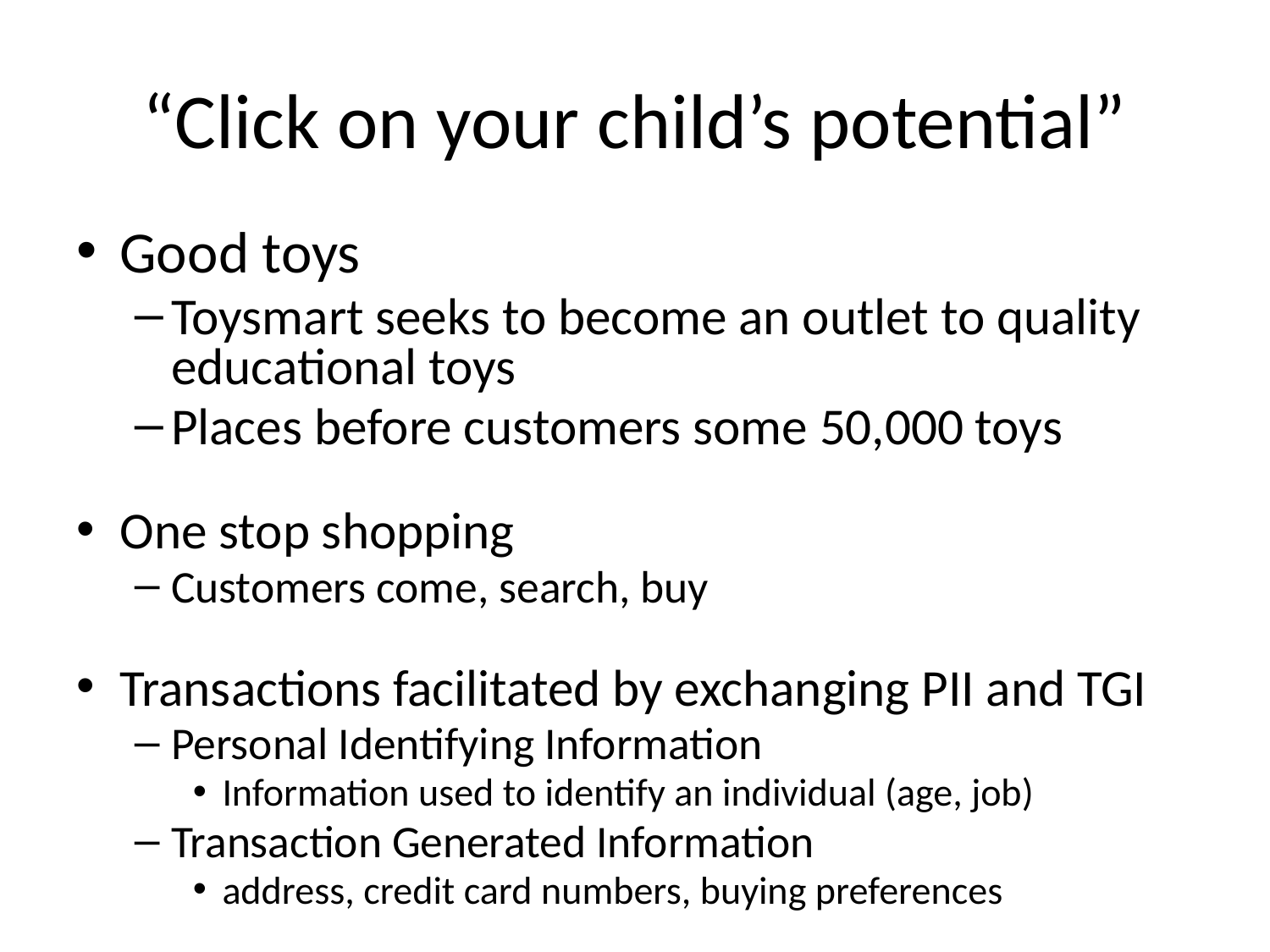

# “Click on your child’s potential”
Good toys
Toysmart seeks to become an outlet to quality educational toys
Places before customers some 50,000 toys

One stop shopping
Customers come, search, buy

Transactions facilitated by exchanging PII and TGI
Personal Identifying Information
Information used to identify an individual (age, job)
Transaction Generated Information
address, credit card numbers, buying preferences